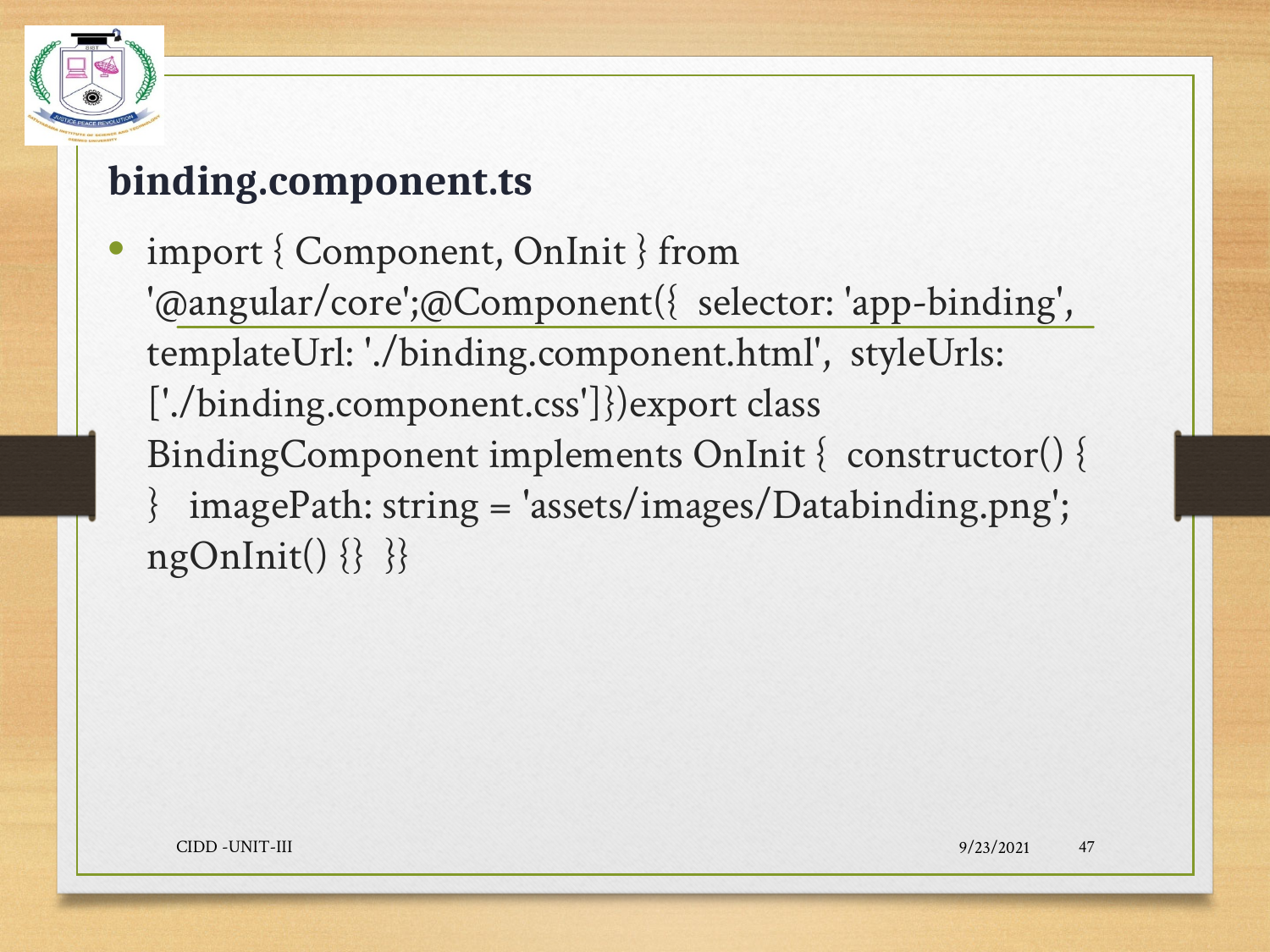

binding.component.ts
import { Component, OnInit } from '@angular/core';@Component({  selector: 'app-binding',  templateUrl: './binding.component.html',  styleUrls: ['./binding.component.css']})export class BindingComponent implements OnInit {  constructor() { }   imagePath: string = 'assets/images/Databinding.png';  ngOnInit() {}  }}

CIDD -UNIT-III
9/23/2021
47